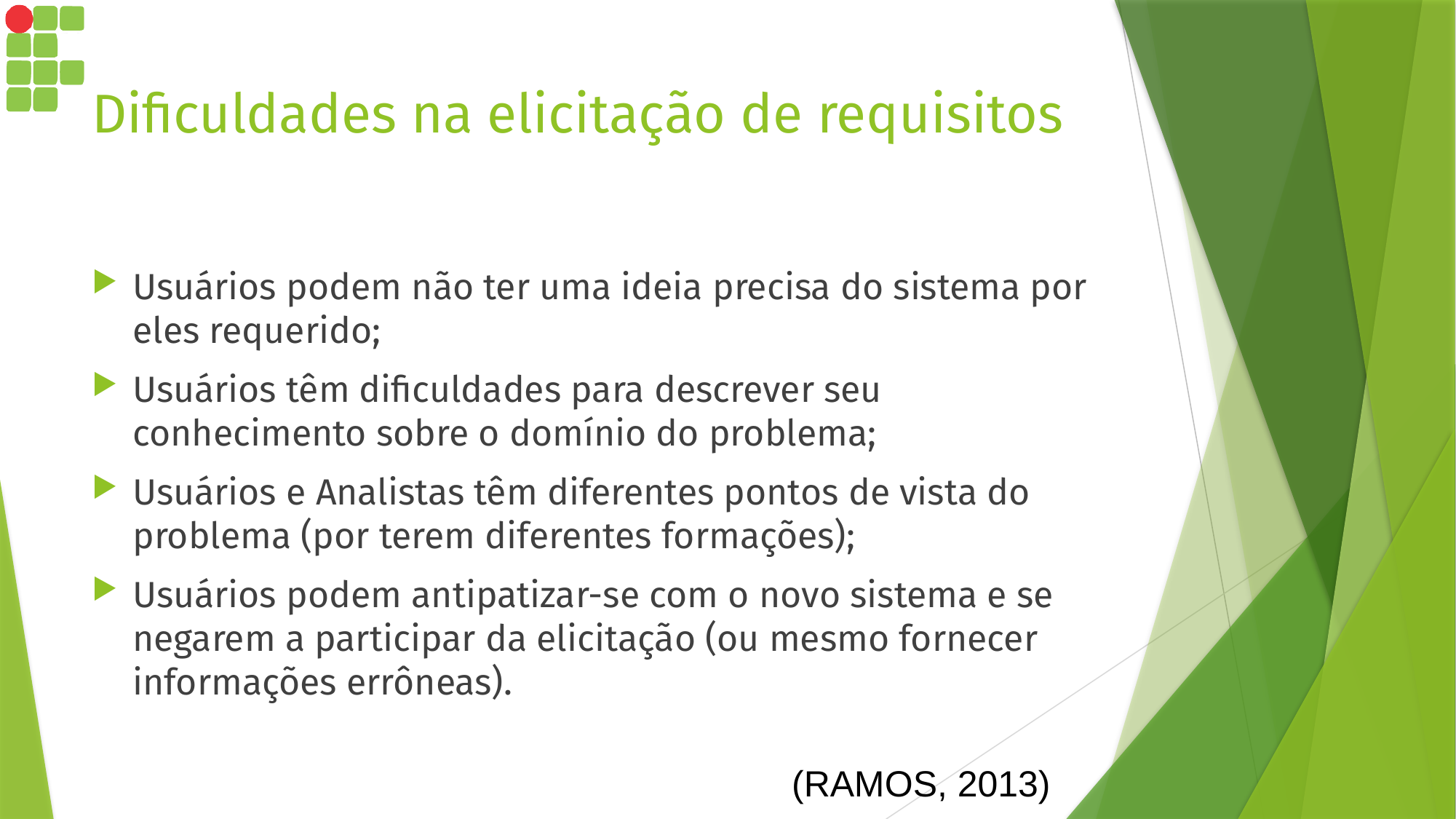

# Dificuldades na elicitação de requisitos
Usuários podem não ter uma ideia precisa do sistema por eles requerido;
Usuários têm dificuldades para descrever seu conhecimento sobre o domínio do problema;
Usuários e Analistas têm diferentes pontos de vista do problema (por terem diferentes formações);
Usuários podem antipatizar-se com o novo sistema e se negarem a participar da elicitação (ou mesmo fornecer informações errôneas).
(RAMOS, 2013)